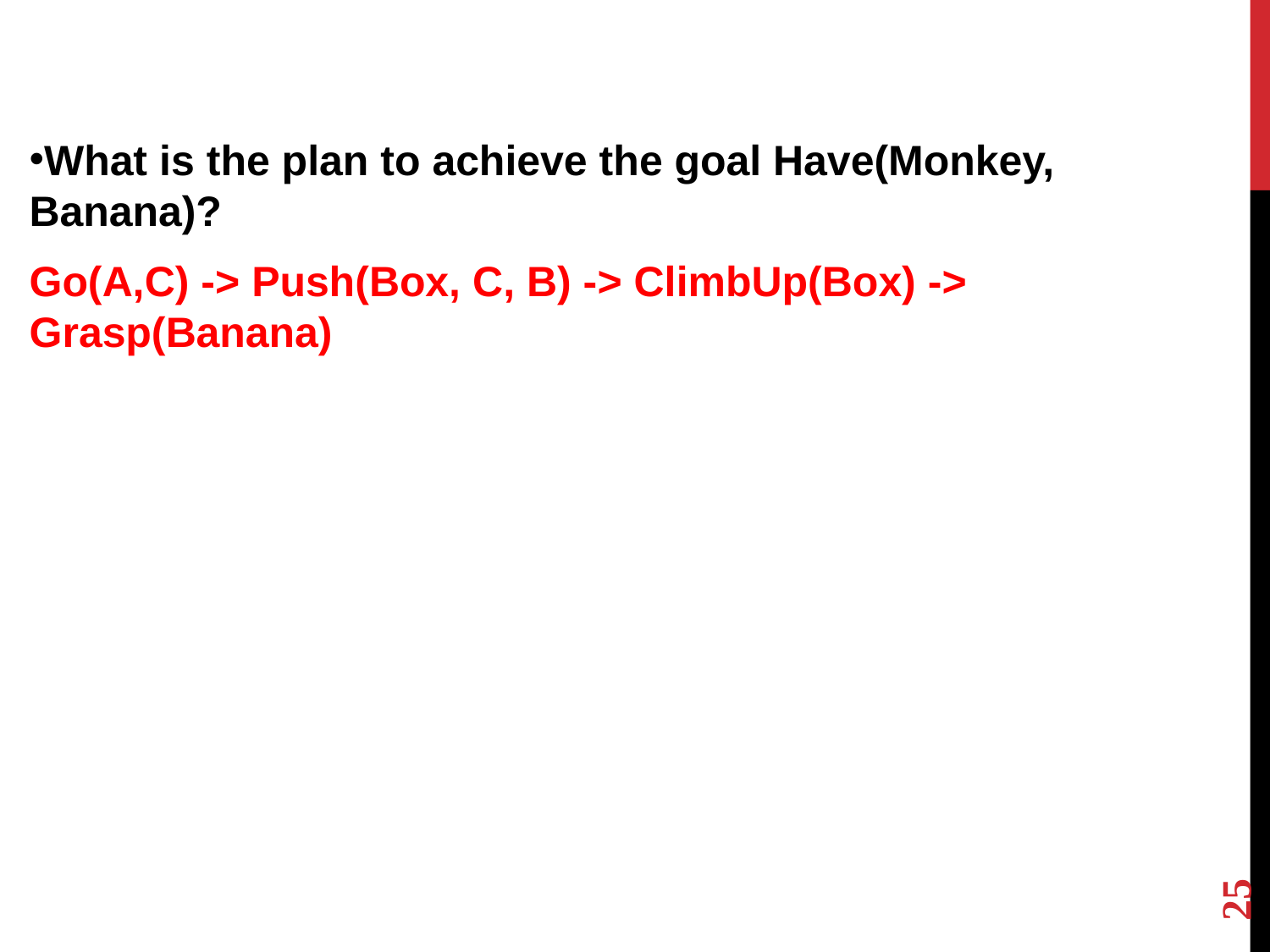

What is the plan to achieve the goal Have(Monkey, Banana)?
Go(A,C) -> Push(Box, C, B) -> ClimbUp(Box) -> Grasp(Banana)
25